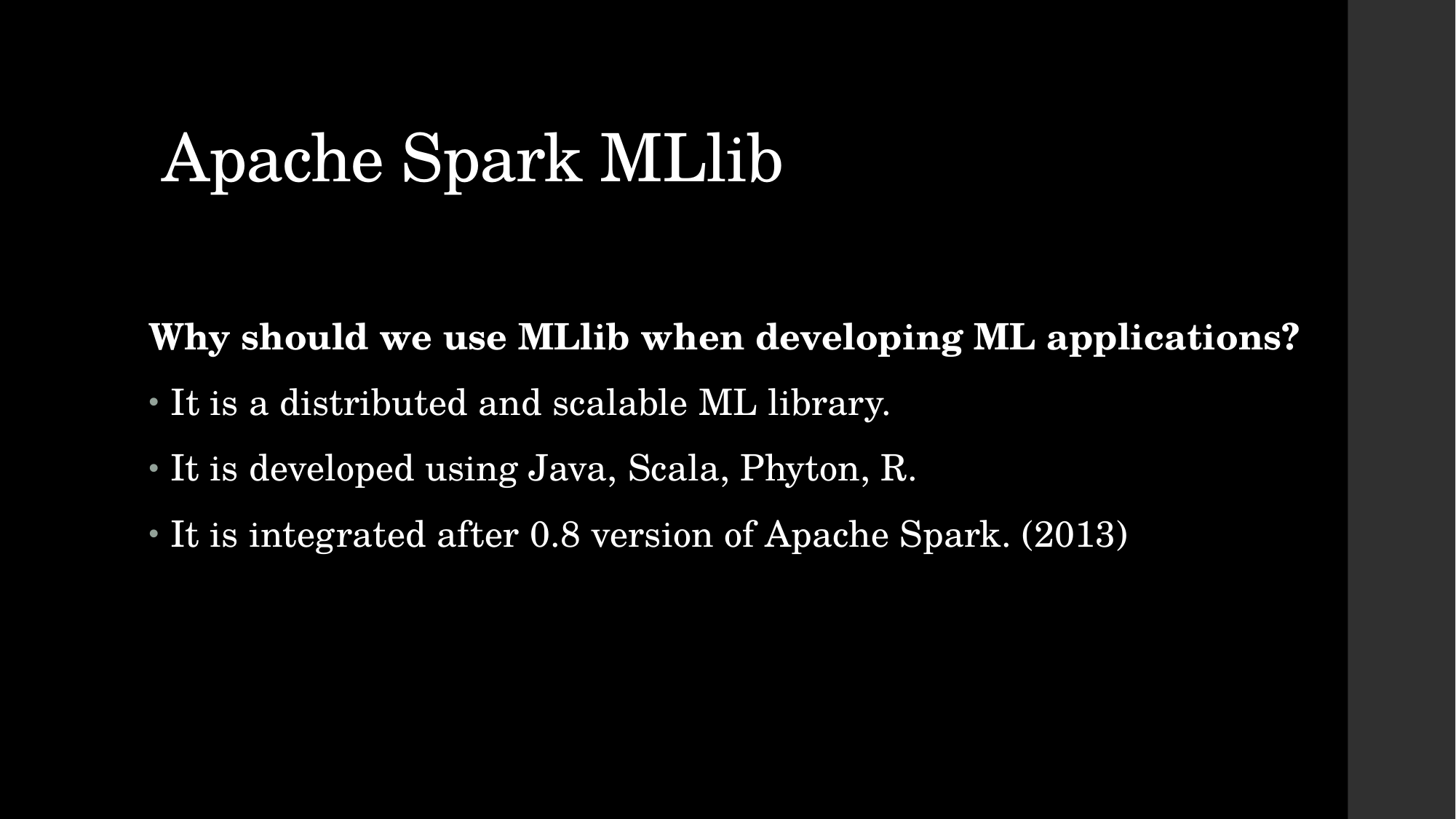

# Apache Spark MLlib
Why should we use MLlib when developing ML applications?
It is a distributed and scalable ML library.
It is developed using Java, Scala, Phyton, R.
It is integrated after 0.8 version of Apache Spark. (2013)